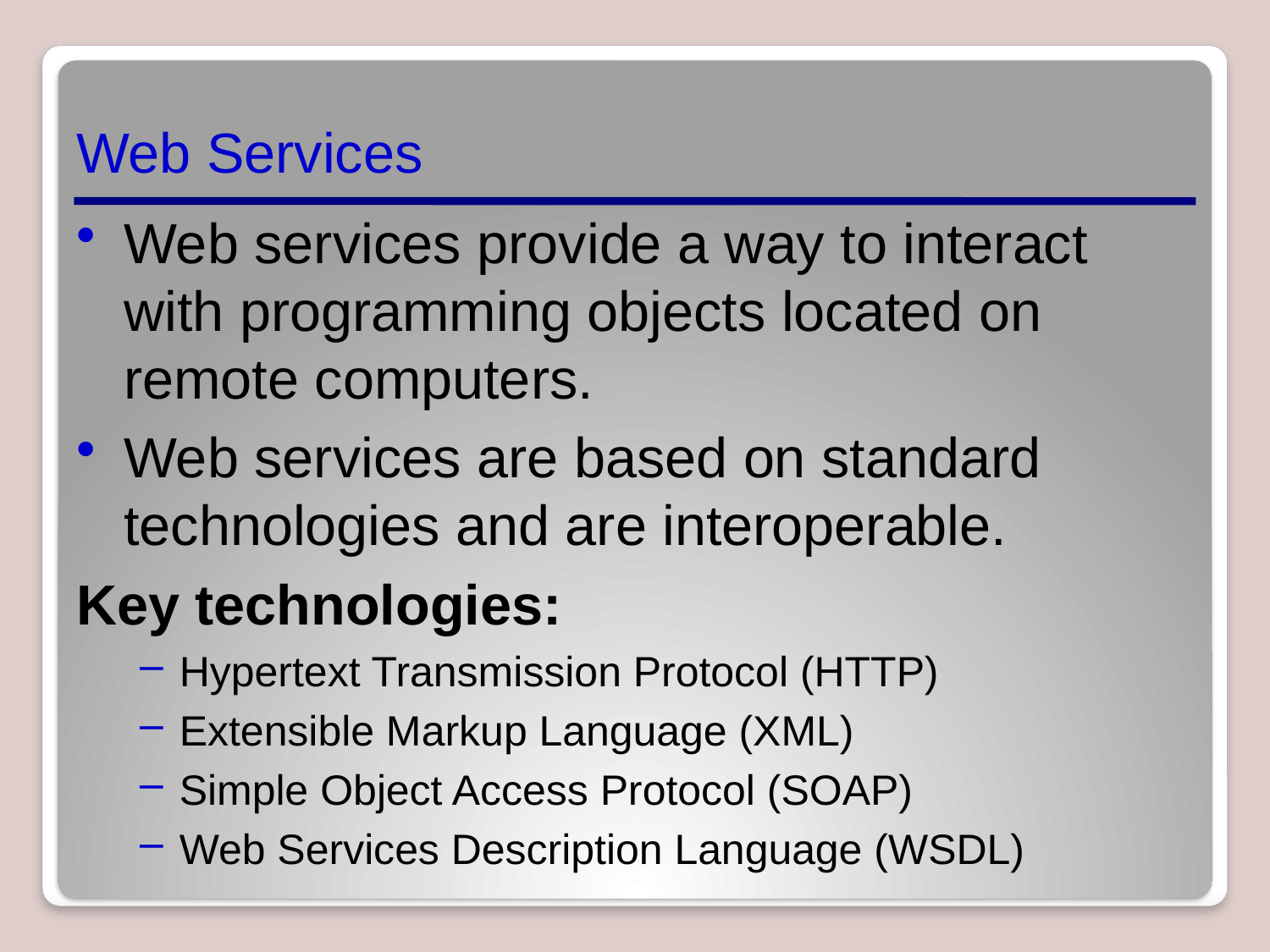

# Web Services
Web services provide a way to interact with programming objects located on remote computers.
Web services are based on standard technologies and are interoperable.
Key technologies:
Hypertext Transmission Protocol (HTTP)
Extensible Markup Language (XML)
Simple Object Access Protocol (SOAP)
Web Services Description Language (WSDL)